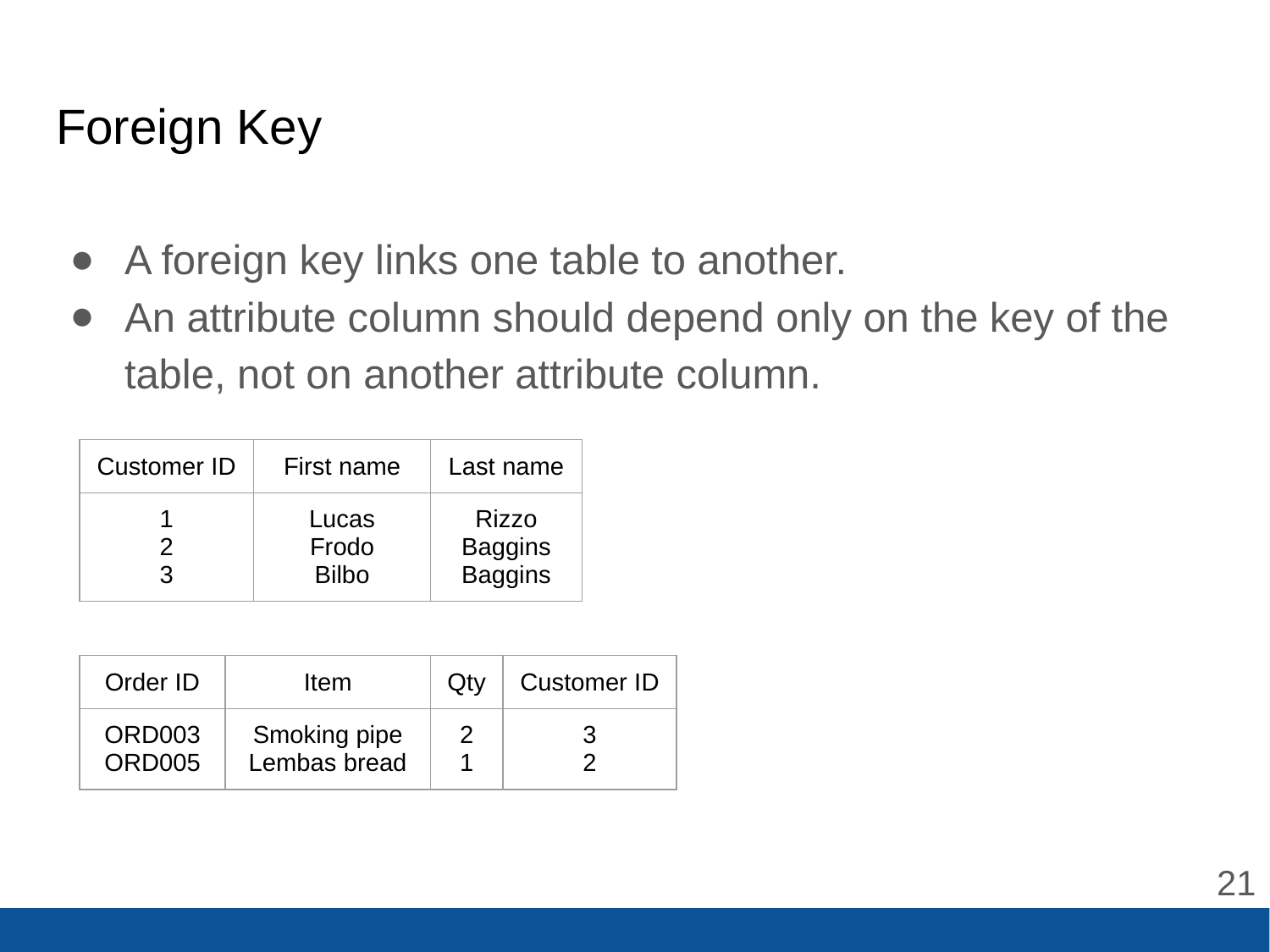

# Foreign Key
A foreign key links one table to another.
An attribute column should depend only on the key of the table, not on another attribute column.

| Customer ID | First name | Last name |
| --- | --- | --- |
| 1 2 3 | Lucas Frodo Bilbo | Rizzo Baggins Baggins |
| Order ID | Item | Qty | Customer ID |
| --- | --- | --- | --- |
| ORD003 ORD005 | Smoking pipe Lembas bread | 2 1 | 3 2 |
21